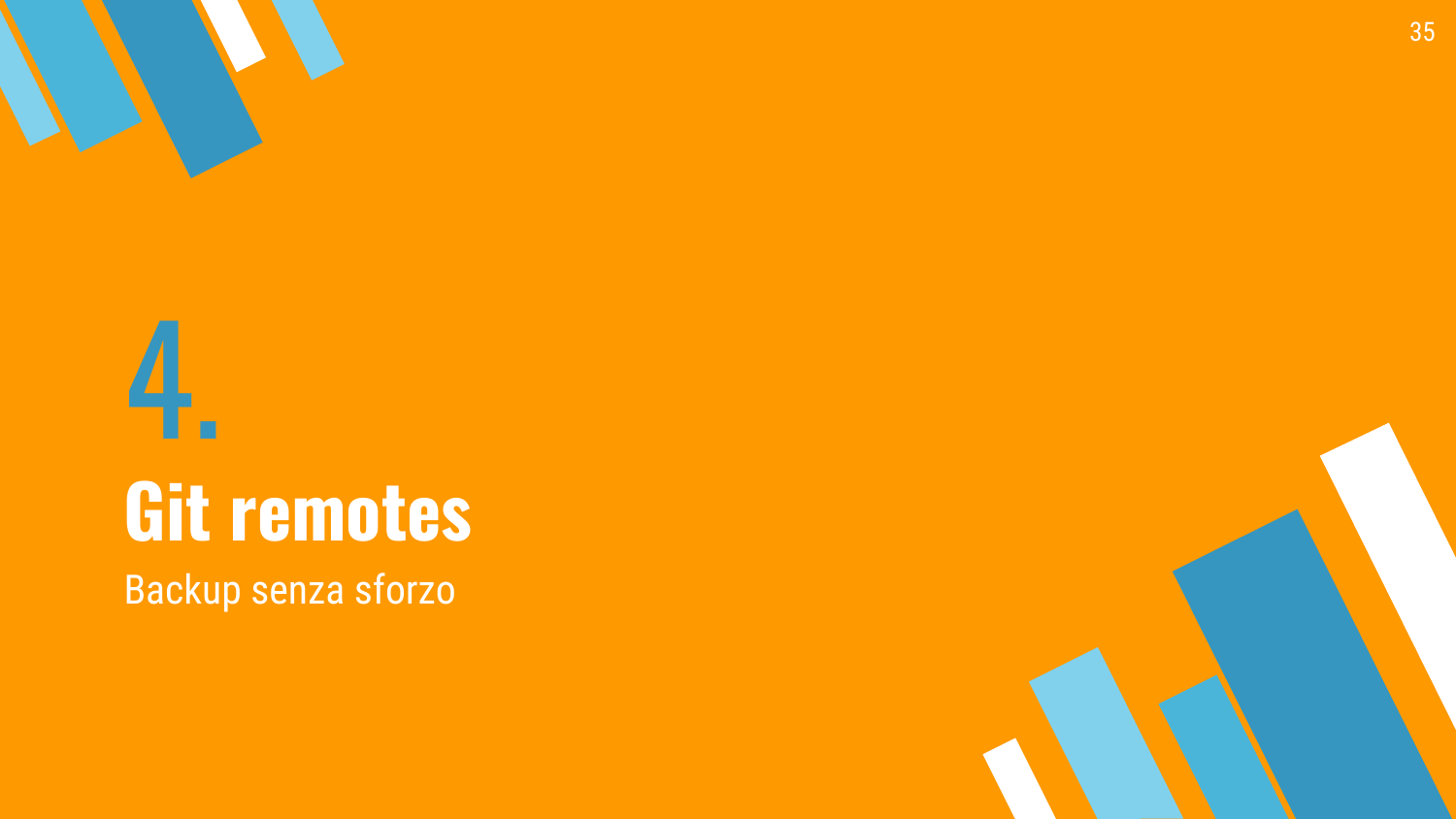

35
# 4.
Git remotes
Backup senza sforzo